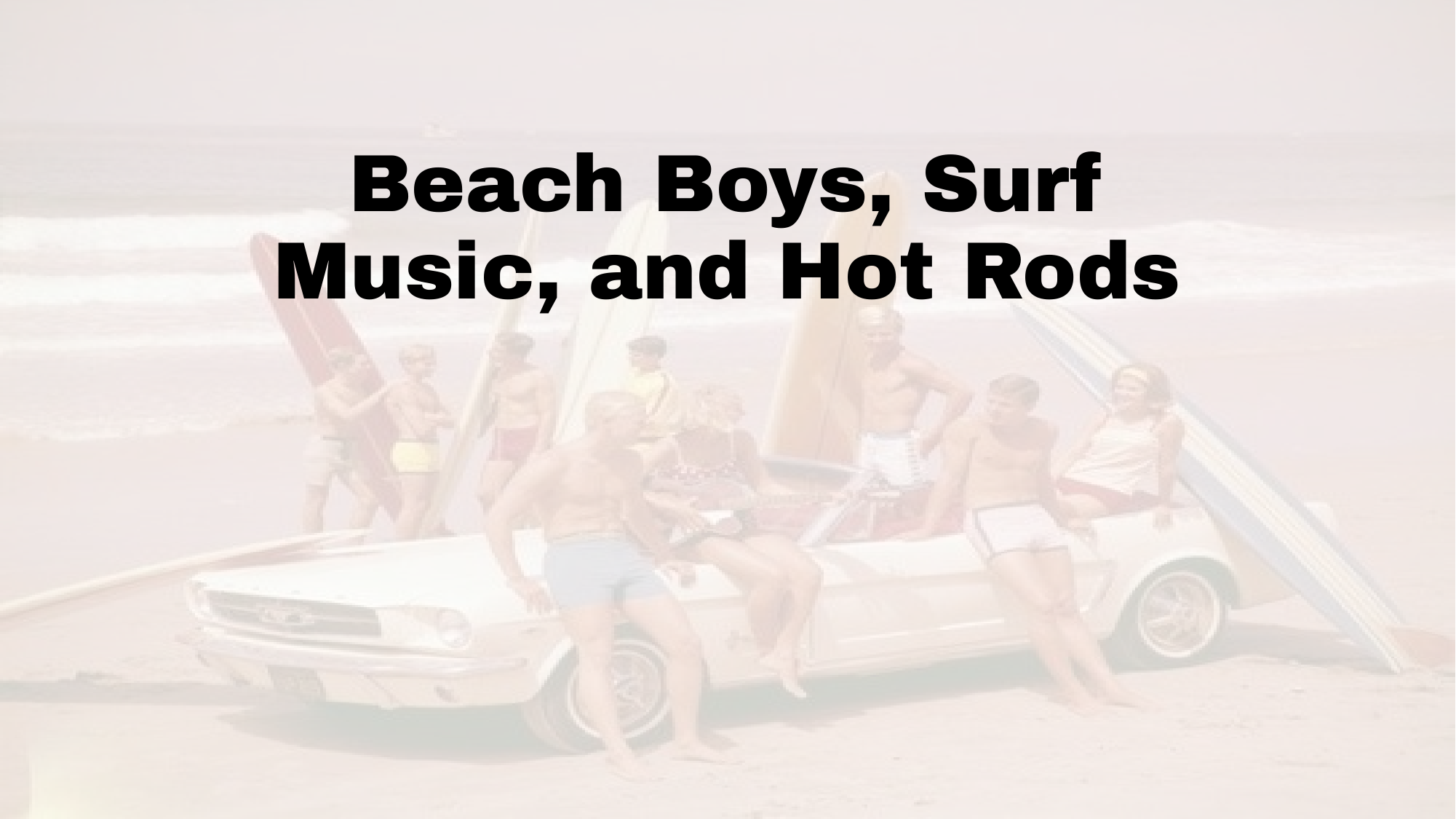

# Beach Boys, Surf Music, and Hot Rods